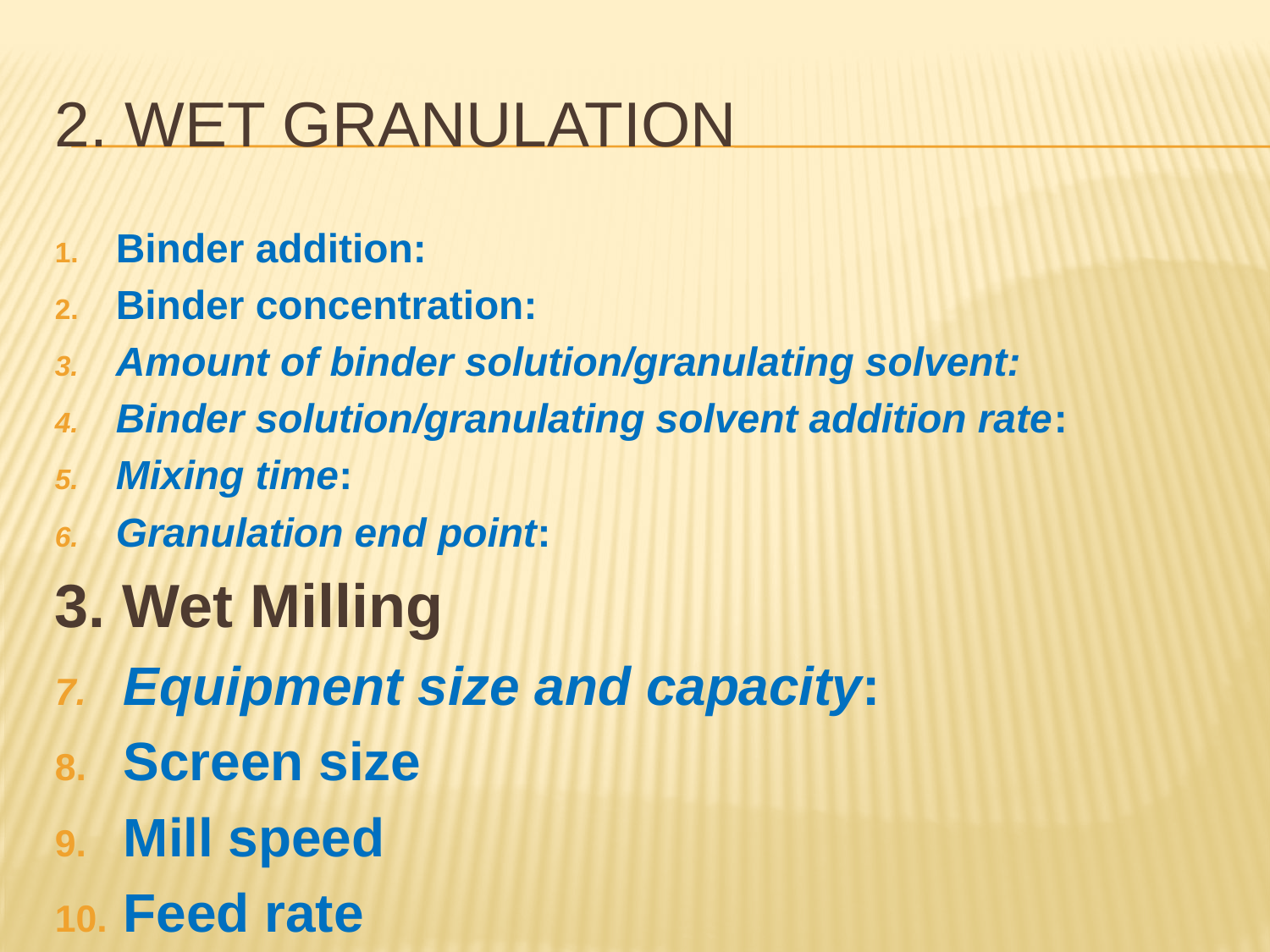

# 2. Wet Granulation
Binder addition:
Binder concentration:
Amount of binder solution/granulating solvent:
Binder solution/granulating solvent addition rate:
Mixing time:
Granulation end point:
3. Wet Milling
Equipment size and capacity:
Screen size
Mill speed
Feed rate